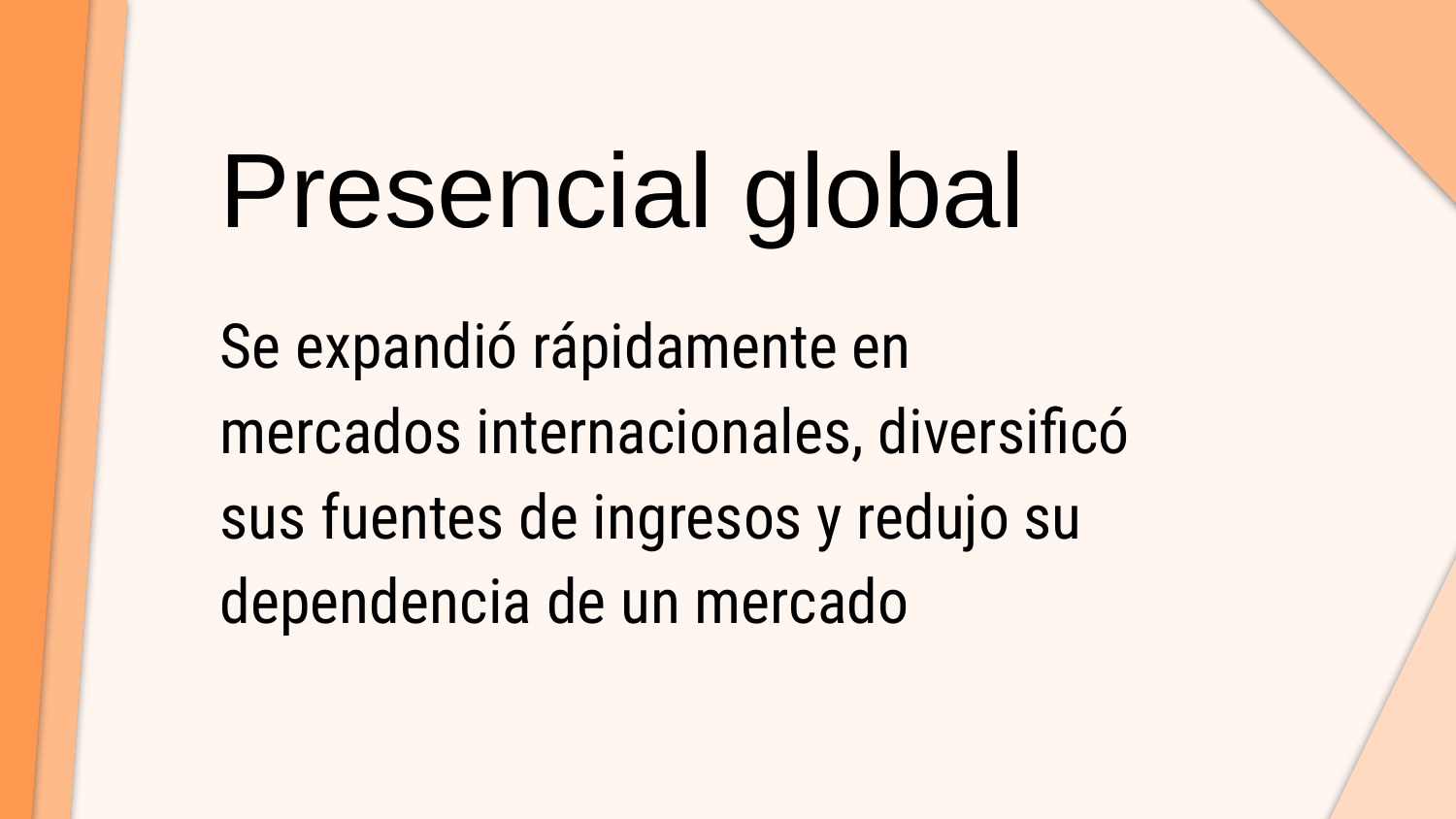

Presencial global

Se expandió rápidamente en mercados internacionales, diversificó sus fuentes de ingresos y redujo su dependencia de un mercado